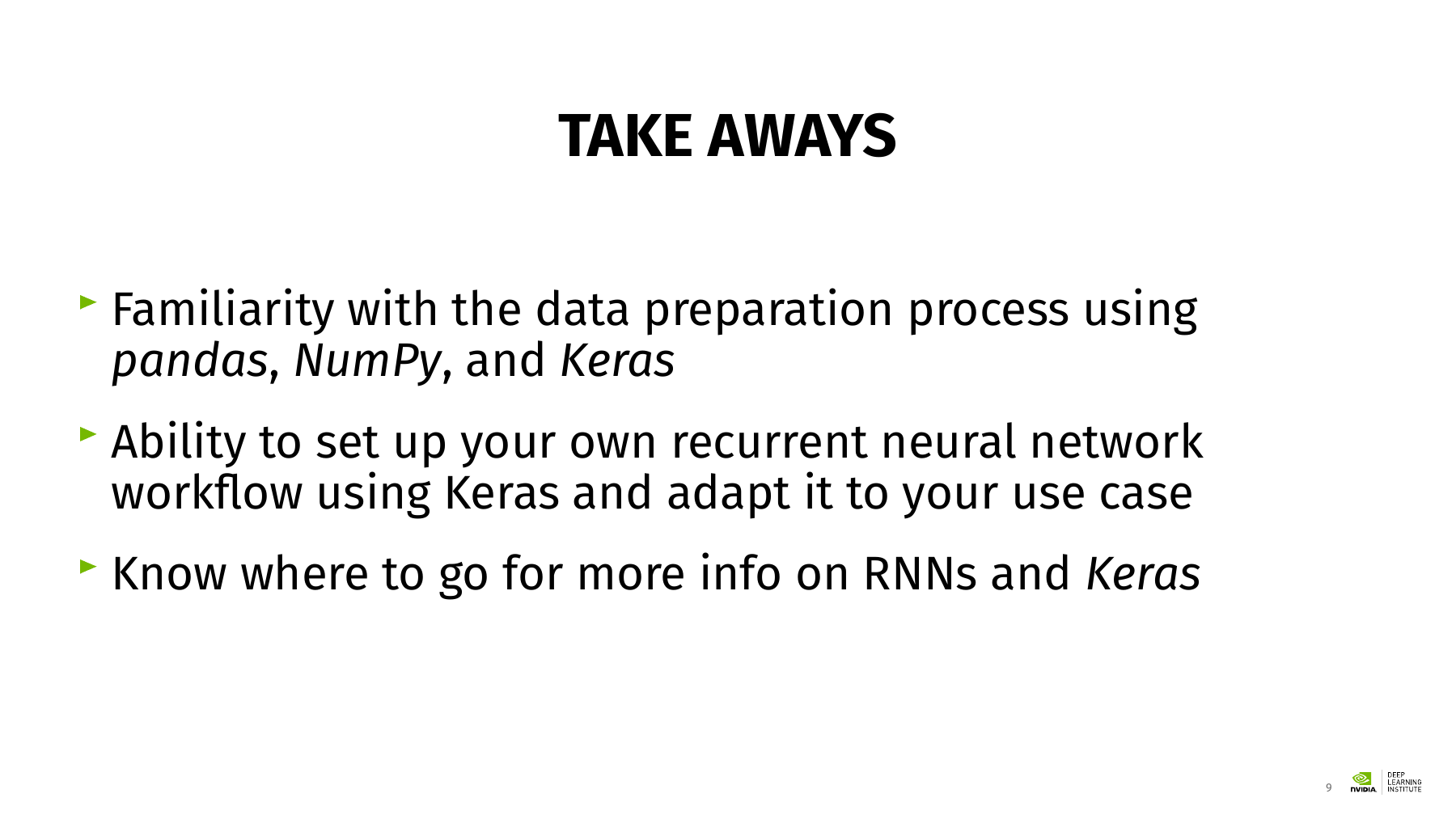

# TAKE AWAYS
Familiarity with the data preparation process using pandas, NumPy, and Keras
Ability to set up your own recurrent neural network workflow using Keras and adapt it to your use case
Know where to go for more info on RNNs and Keras